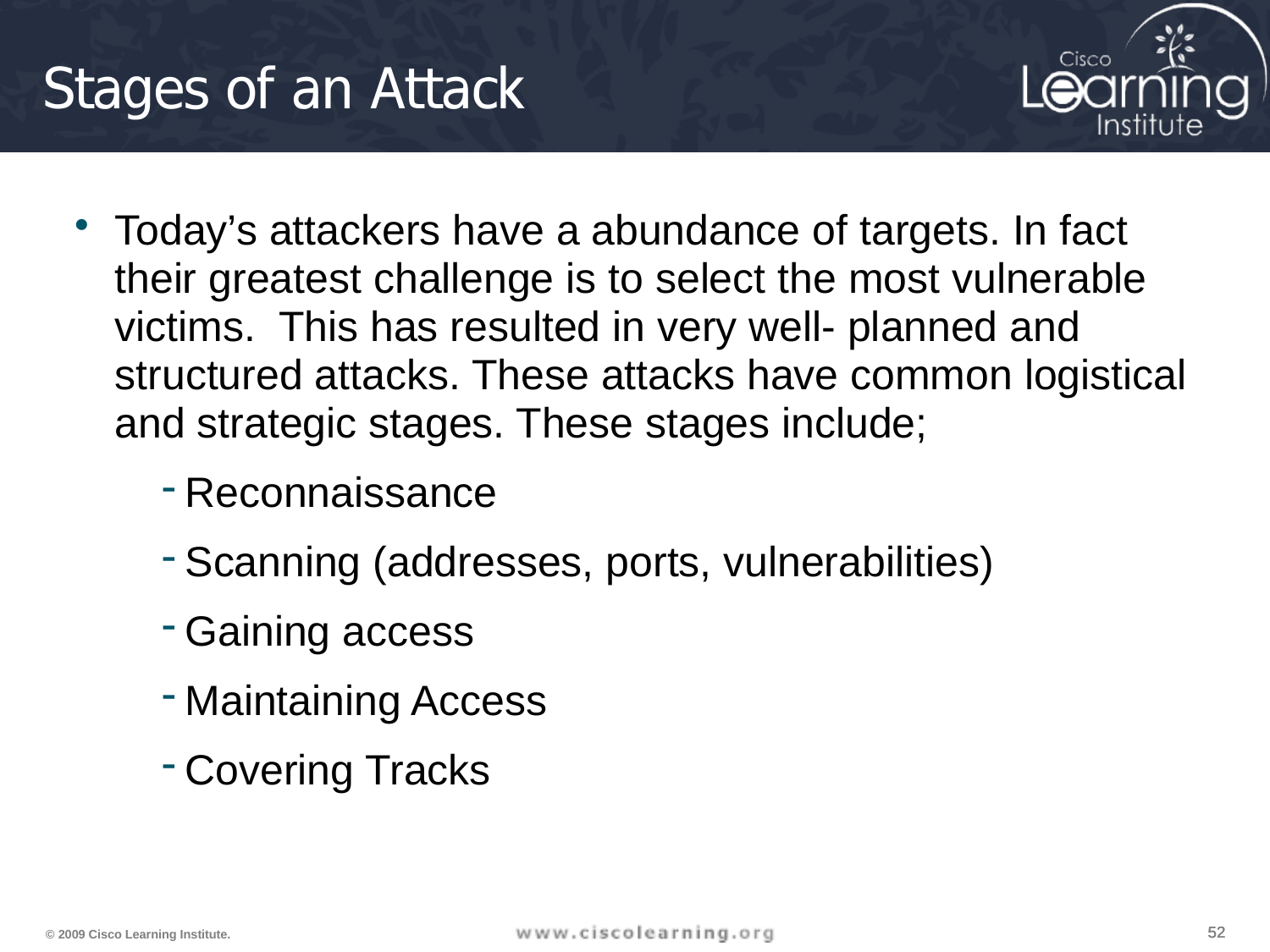

# Stages of an Attack
Today’s attackers have a abundance of targets. In fact their greatest challenge is to select the most vulnerable victims.  This has resulted in very well- planned and structured attacks. These attacks have common logistical and strategic stages. These stages include;
Reconnaissance
Scanning (addresses, ports, vulnerabilities)
Gaining access
Maintaining Access
Covering Tracks